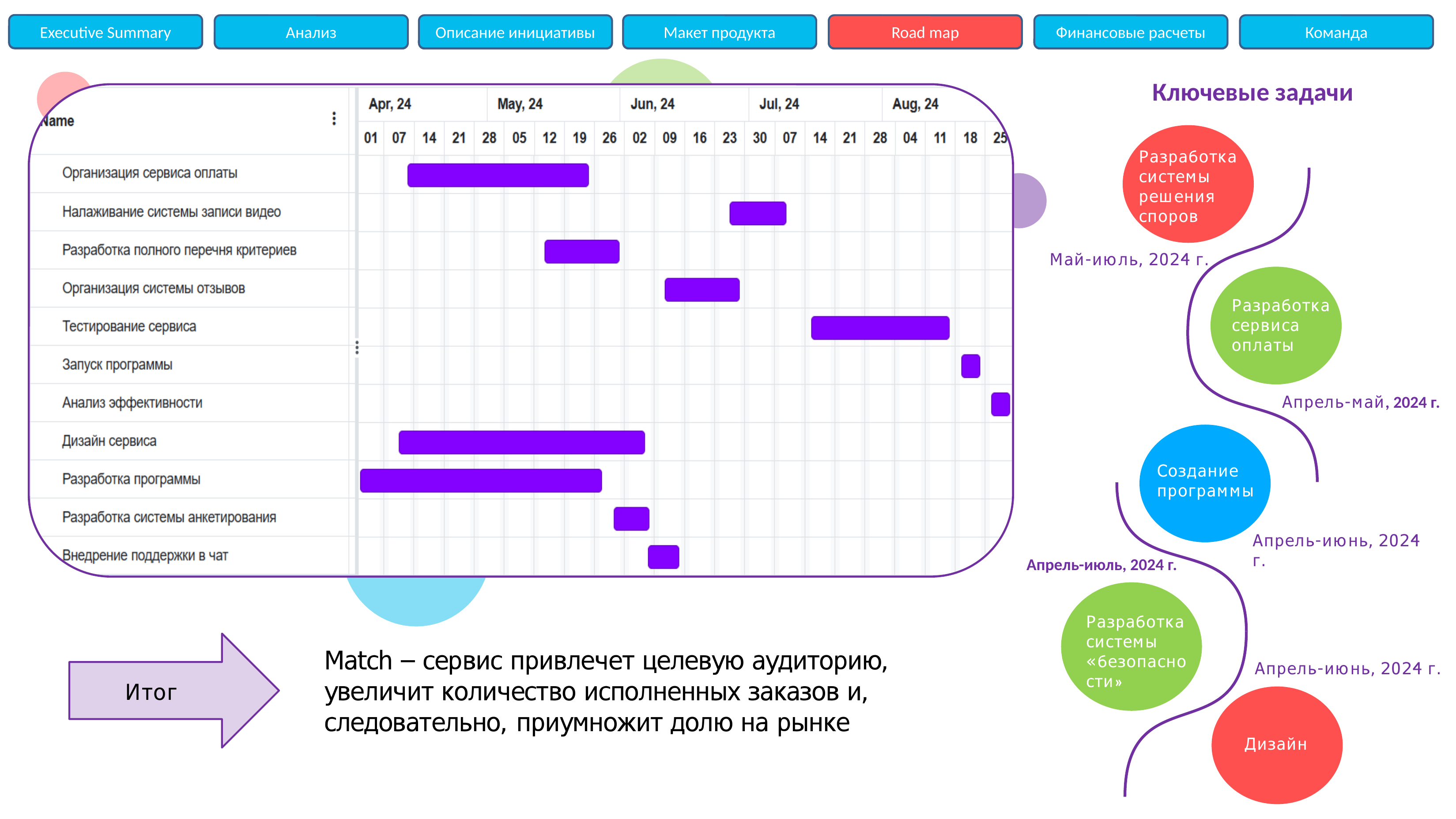

Executive Summary
Анализ
Описание инициативы
Макет продукта
Road map
Финансовые расчеты
Команда
Executive Summary
Анализ
Описание инициативы
Макет продукта
Road map
Финансовые расчеты
Команда

Ключевые задачи

Разработка системы решения споров
Май-июль, 2024 г.

Разработка сервиса оплаты
Апрель-май, 2024 г.

Создание программы
Апрель-июнь, 2024 г.
Апрель-июль, 2024 г.

Разработка системы «безопасности»
Апрель-июнь, 2024 г.

Дизайн

Итог
Match – сервис привлечет целевую аудиторию, увеличит количество исполненных заказов и, следовательно, приумножит долю на рынке